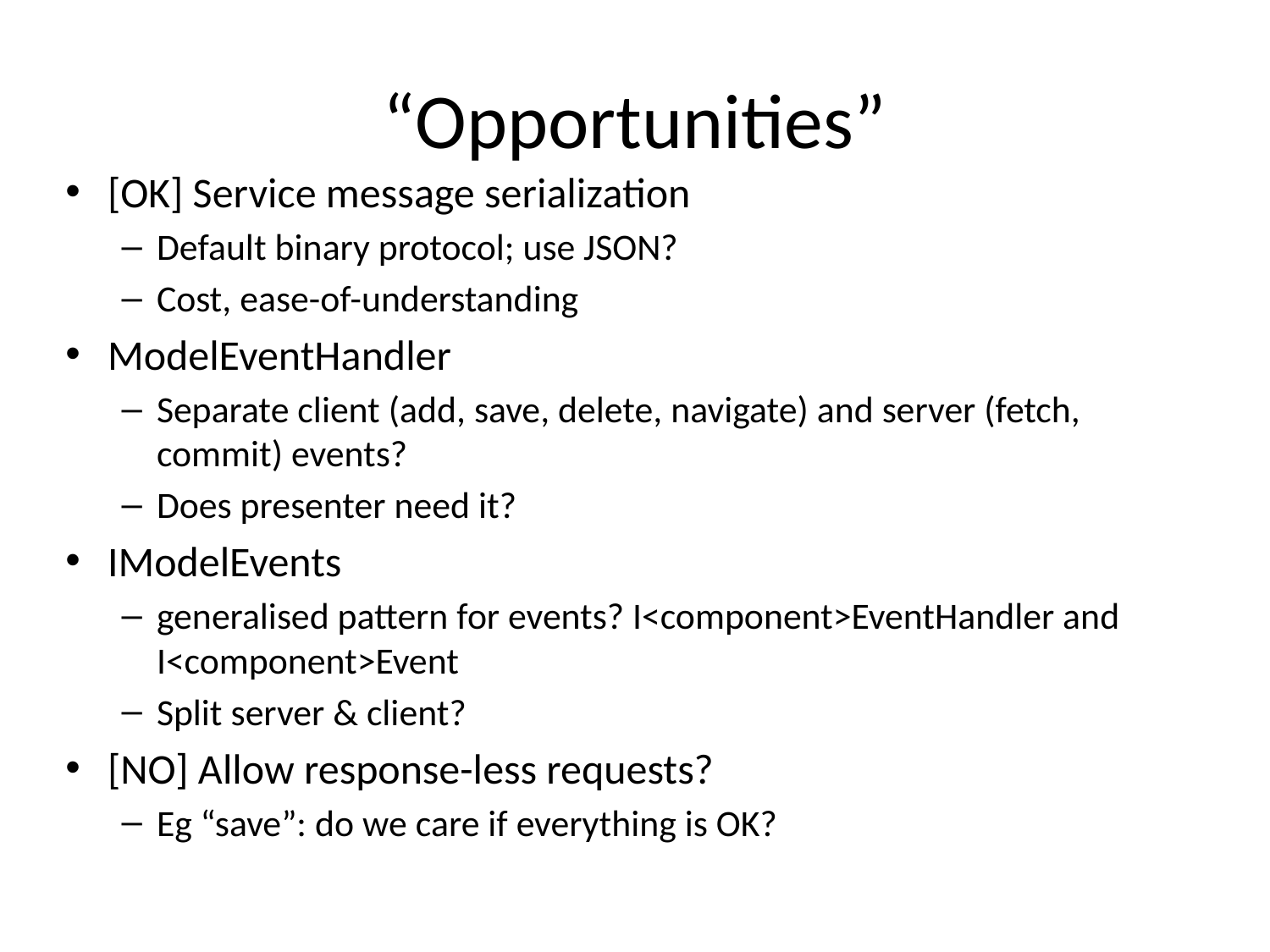

# “Opportunities”
[OK] Service message serialization
Default binary protocol; use JSON?
Cost, ease-of-understanding
ModelEventHandler
Separate client (add, save, delete, navigate) and server (fetch, commit) events?
Does presenter need it?
IModelEvents
generalised pattern for events? I<component>EventHandler and I<component>Event
Split server & client?
[NO] Allow response-less requests?
Eg “save”: do we care if everything is OK?